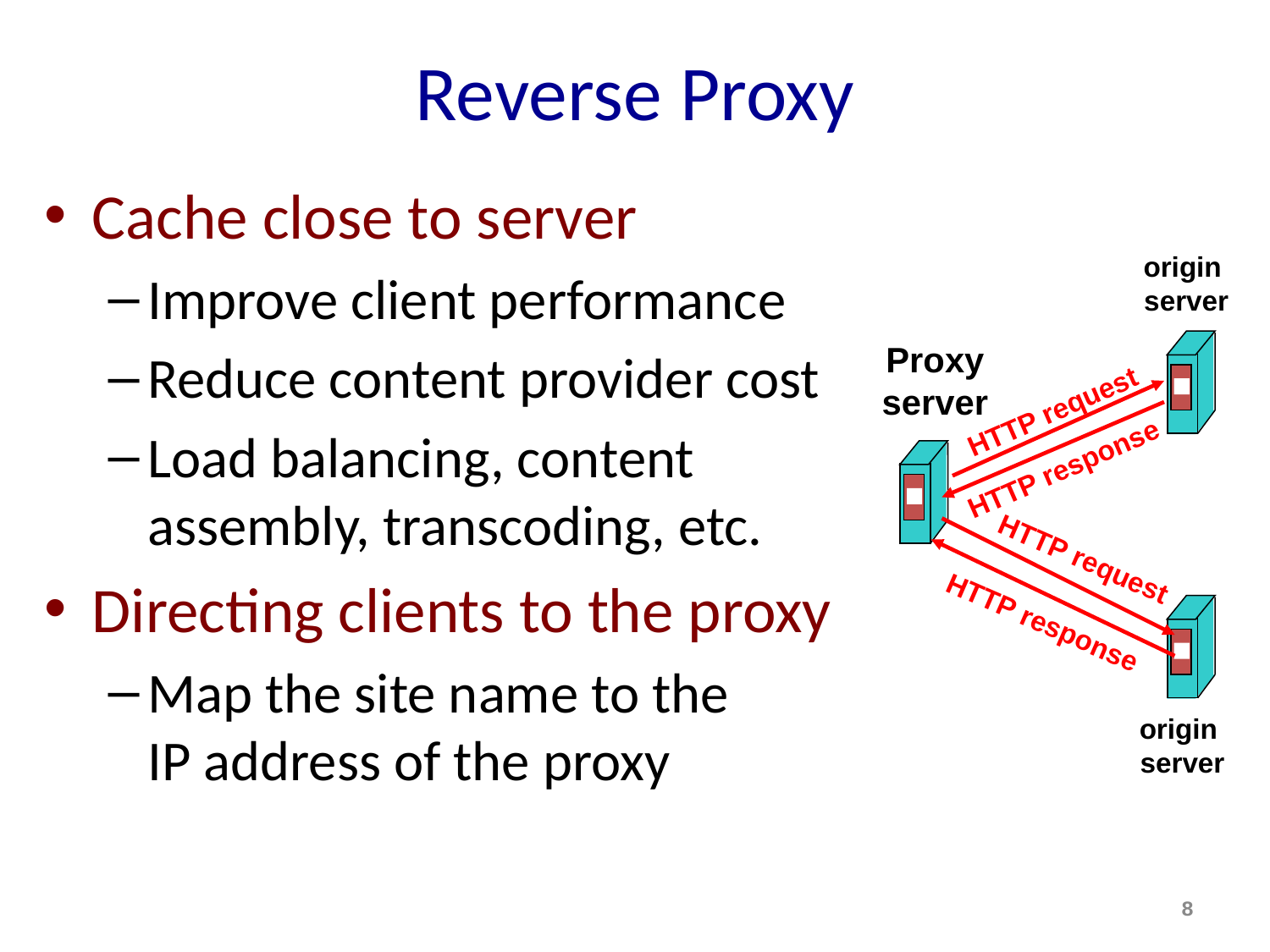

# Reverse Proxy
Cache close to server
Improve client performance
Reduce content provider cost
Load balancing, content assembly, transcoding, etc.
Directing clients to the proxy
Map the site name to the
IP address of the proxy

origin
server

Proxy
server

HTTP request

HTTP response

HTTP request

HTTP response
origin
server
8